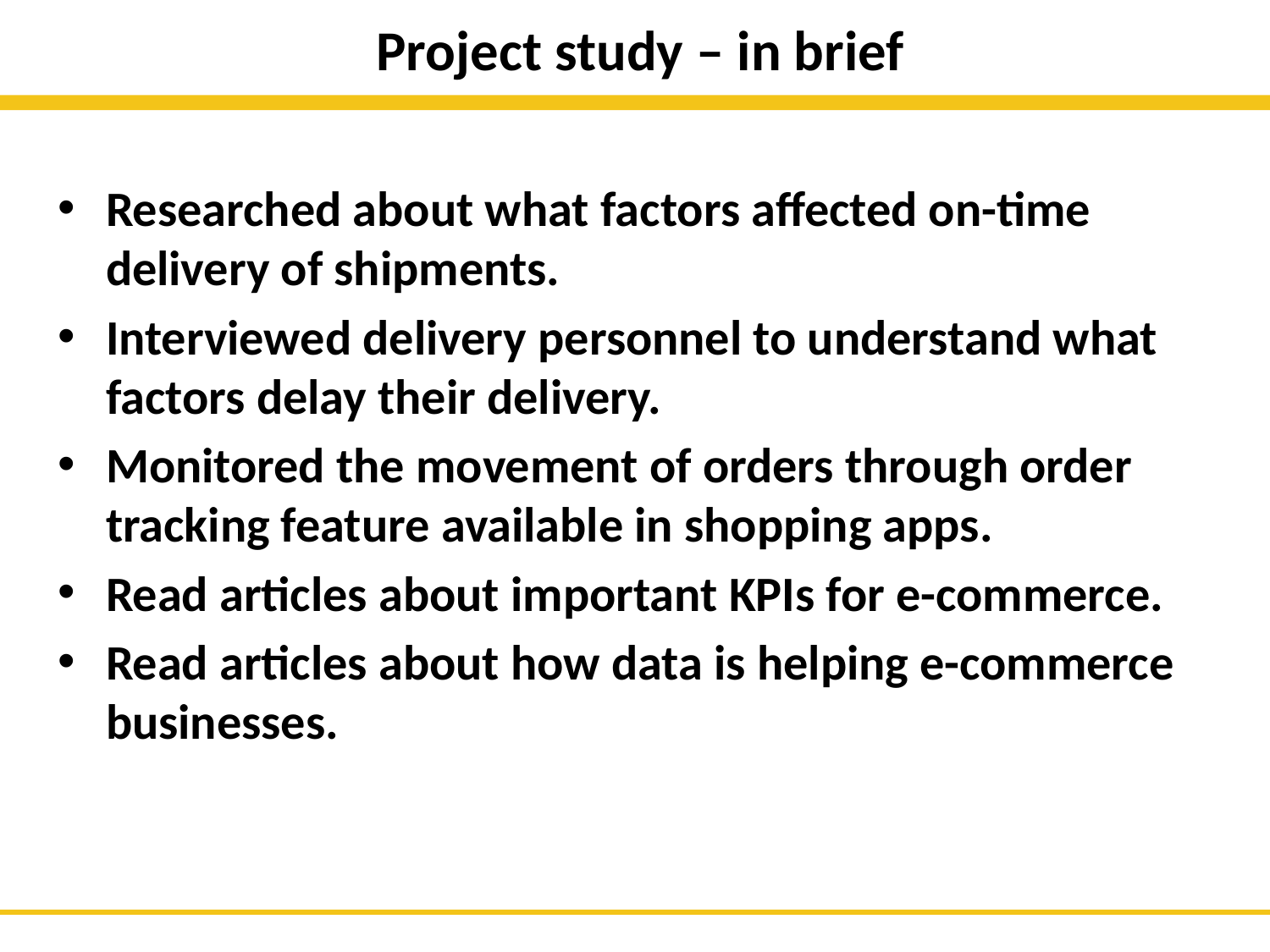

# Project study – in brief

Researched about what factors affected on-time delivery of shipments.
Interviewed delivery personnel to understand what factors delay their delivery.
Monitored the movement of orders through order tracking feature available in shopping apps.
Read articles about important KPIs for e-commerce.
Read articles about how data is helping e-commerce businesses.